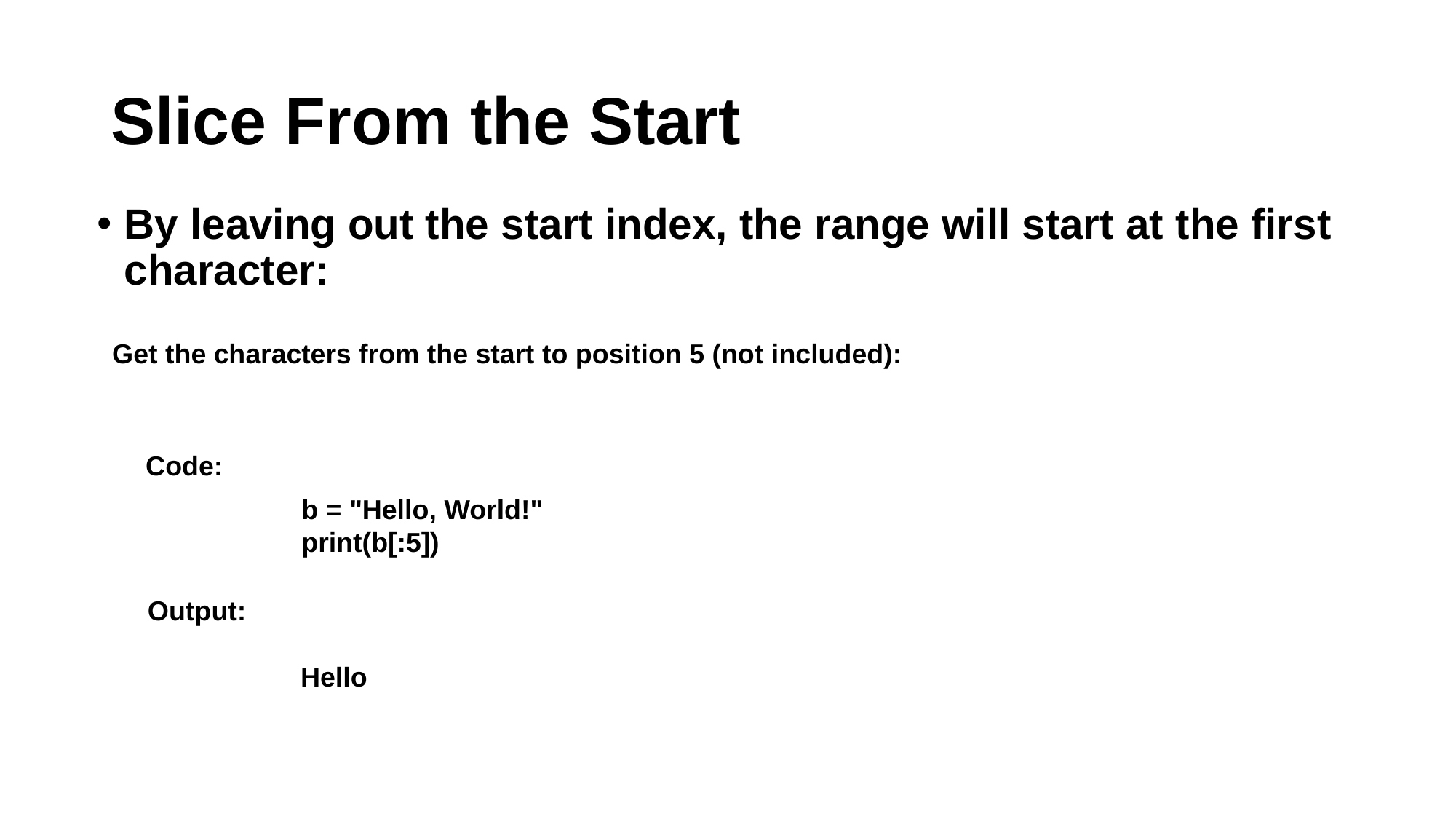

# Slice From the Start
By leaving out the start index, the range will start at the first character:
Get the characters from the start to position 5 (not included):
Code:
b = "Hello, World!"
print(b[:5])
Output:
Hello